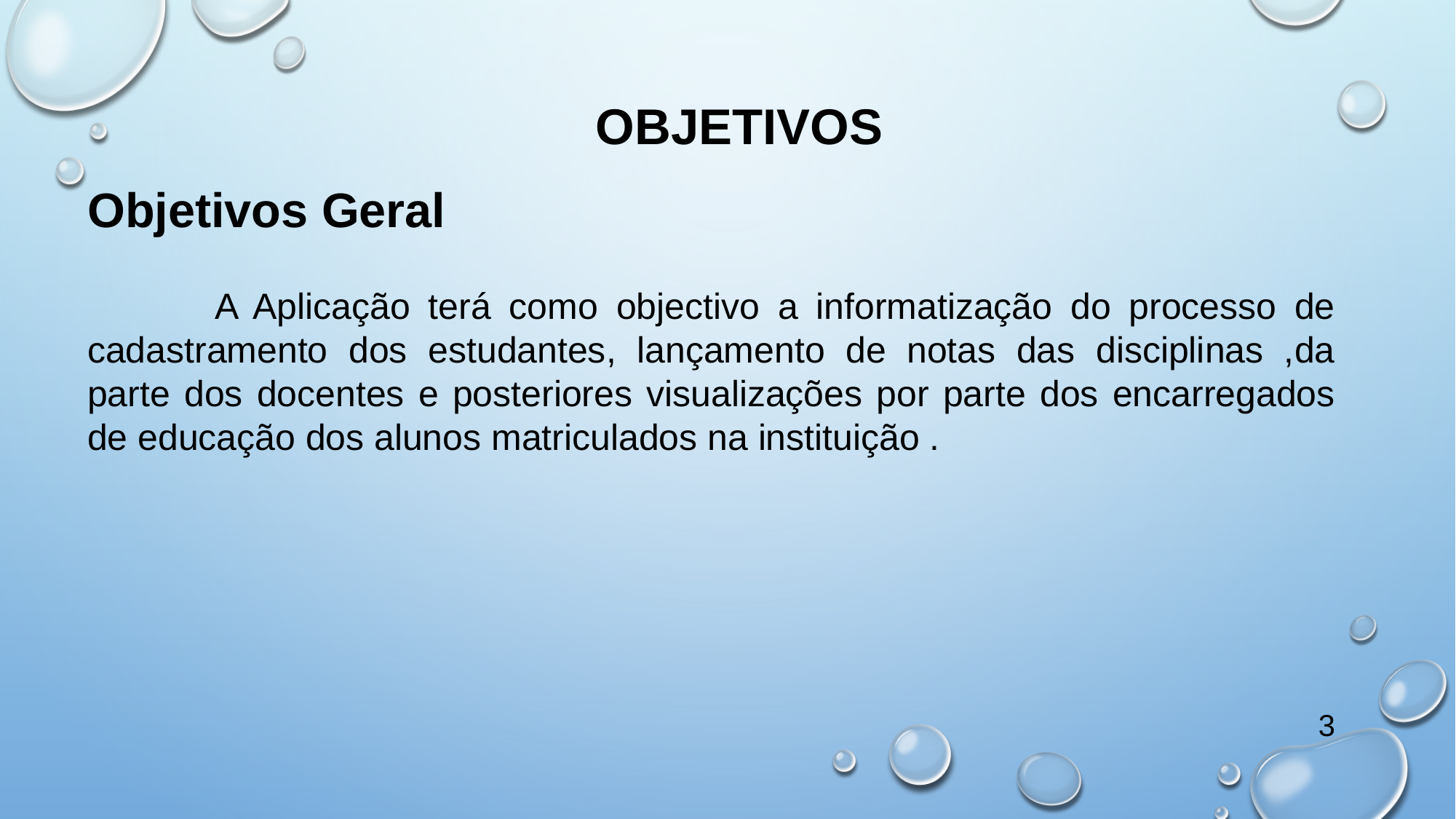

# Objetivos
Objetivos Geral
	 A Aplicação terá como objectivo a informatização do processo de cadastramento dos estudantes, lançamento de notas das disciplinas ,da parte dos docentes e posteriores visualizações por parte dos encarregados de educação dos alunos matriculados na instituição .
3